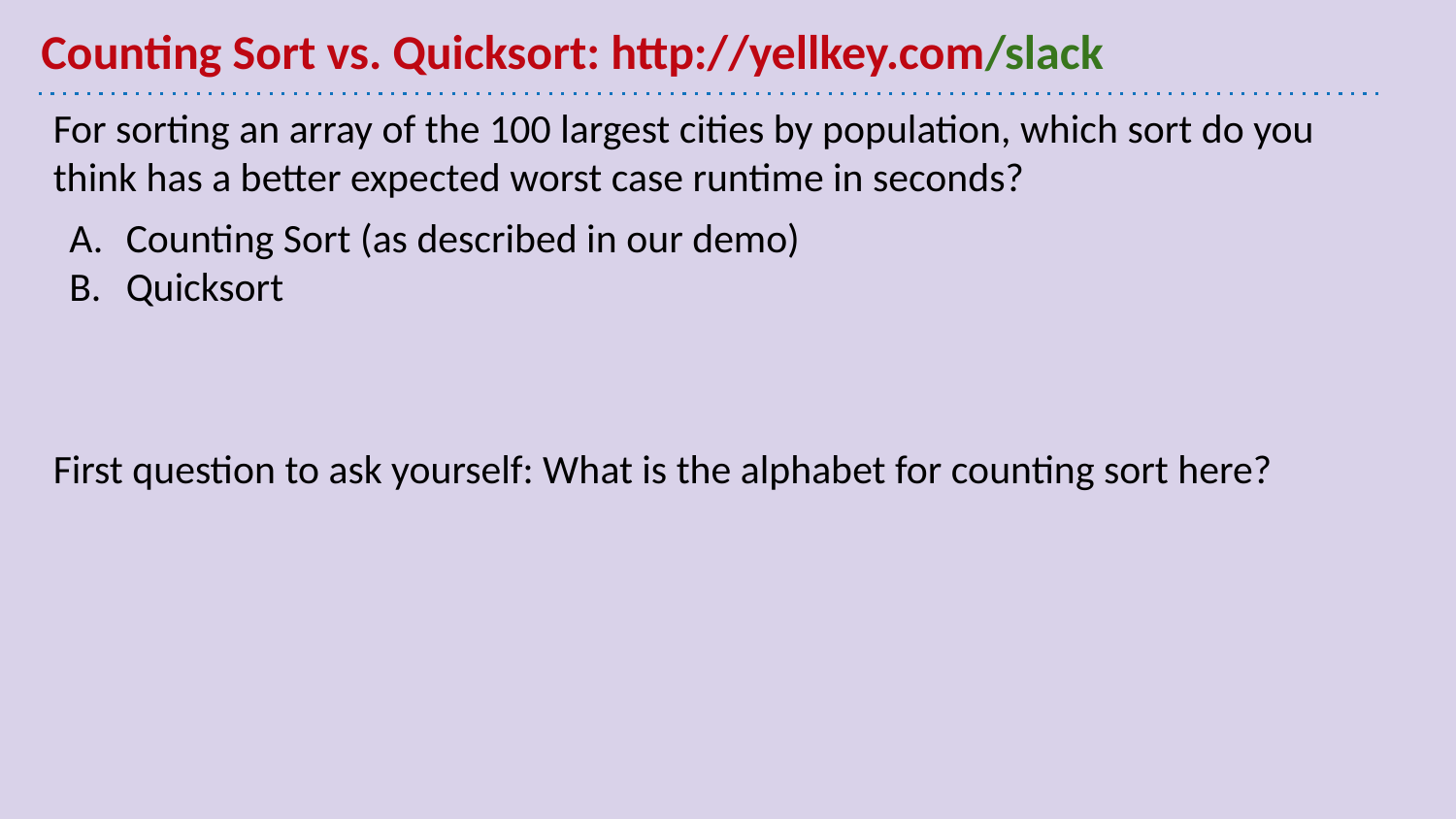

# Counting Sort vs. Quicksort: http://yellkey.com/slack
For sorting an array of the 100 largest cities by population, which sort do you think has a better expected worst case runtime in seconds?
Counting Sort (as described in our demo)
Quicksort

First question to ask yourself: What is the alphabet for counting sort here?